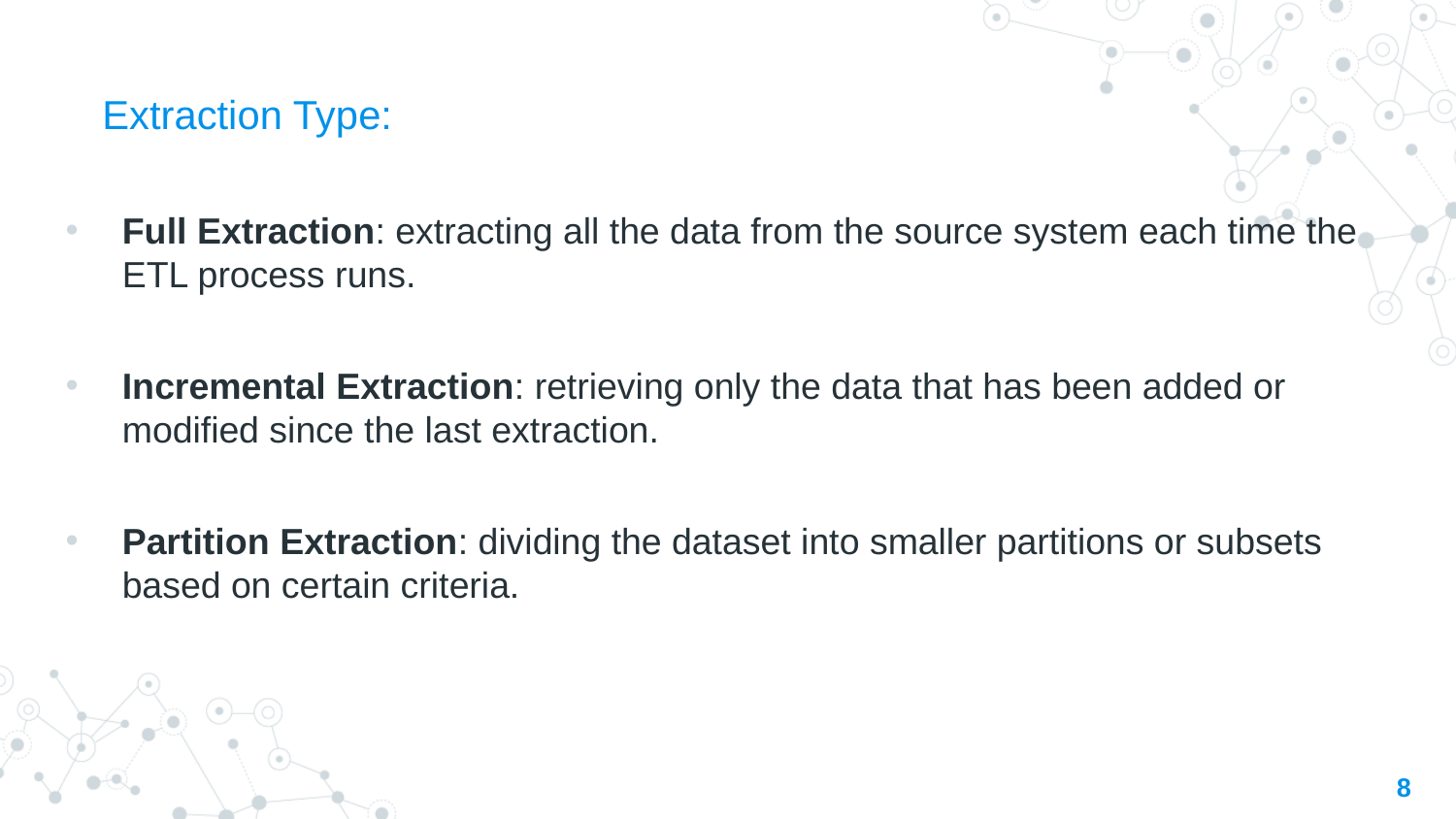

# Extraction Type:
Full Extraction: extracting all the data from the source system each time the ETL process runs.

Incremental Extraction: retrieving only the data that has been added or modified since the last extraction.

Partition Extraction: dividing the dataset into smaller partitions or subsets based on certain criteria.
8